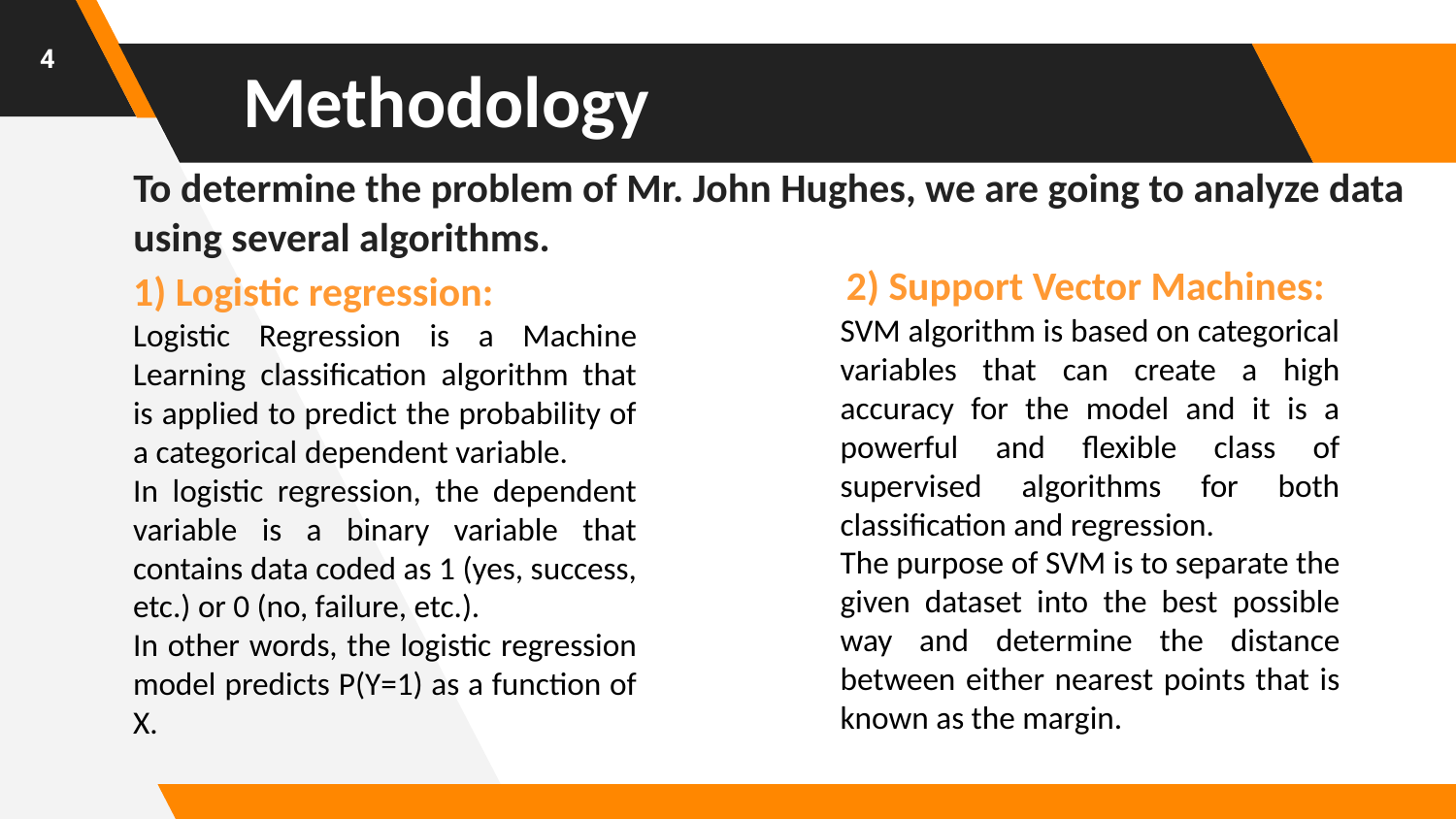

4
Methodology

To determine the problem of Mr. John Hughes, we are going to analyze data using several algorithms.

1) Logistic regression:
Logistic Regression is a Machine Learning classification algorithm that is applied to predict the probability of a categorical dependent variable.
In logistic regression, the dependent variable is a binary variable that contains data coded as 1 (yes, success, etc.) or 0 (no, failure, etc.).
In other words, the logistic regression model predicts P(Y=1) as a function of X.

2) Support Vector Machines:
SVM algorithm is based on categorical variables that can create a high accuracy for the model and it is a powerful and flexible class of supervised algorithms for both classification and regression.
The purpose of SVM is to separate the given dataset into the best possible way and determine the distance between either nearest points that is known as the margin.